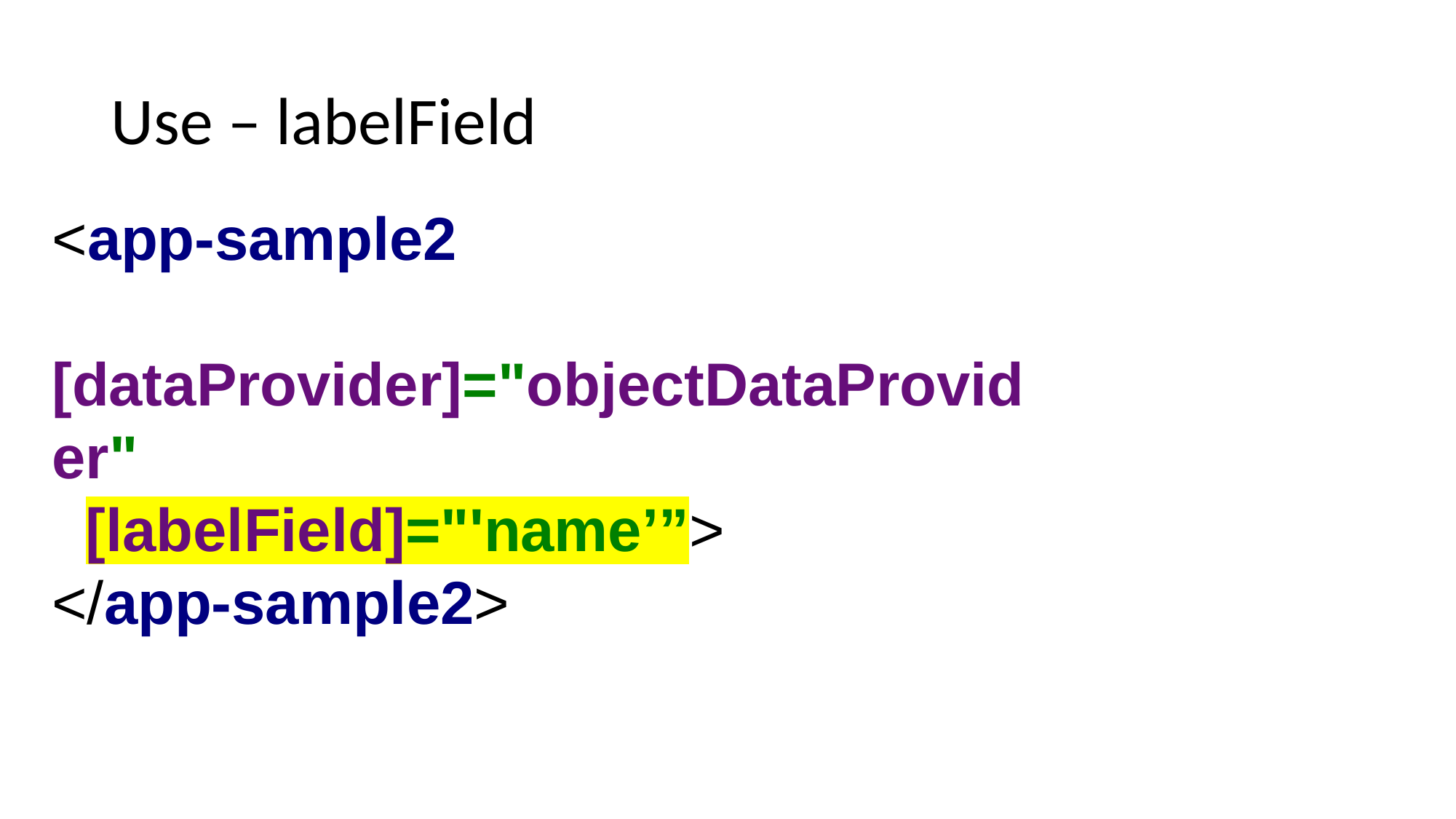

# Use – labelField
<app-sample2
  [dataProvider]="objectDataProvider"
  [labelField]="'name’”>
</app-sample2>